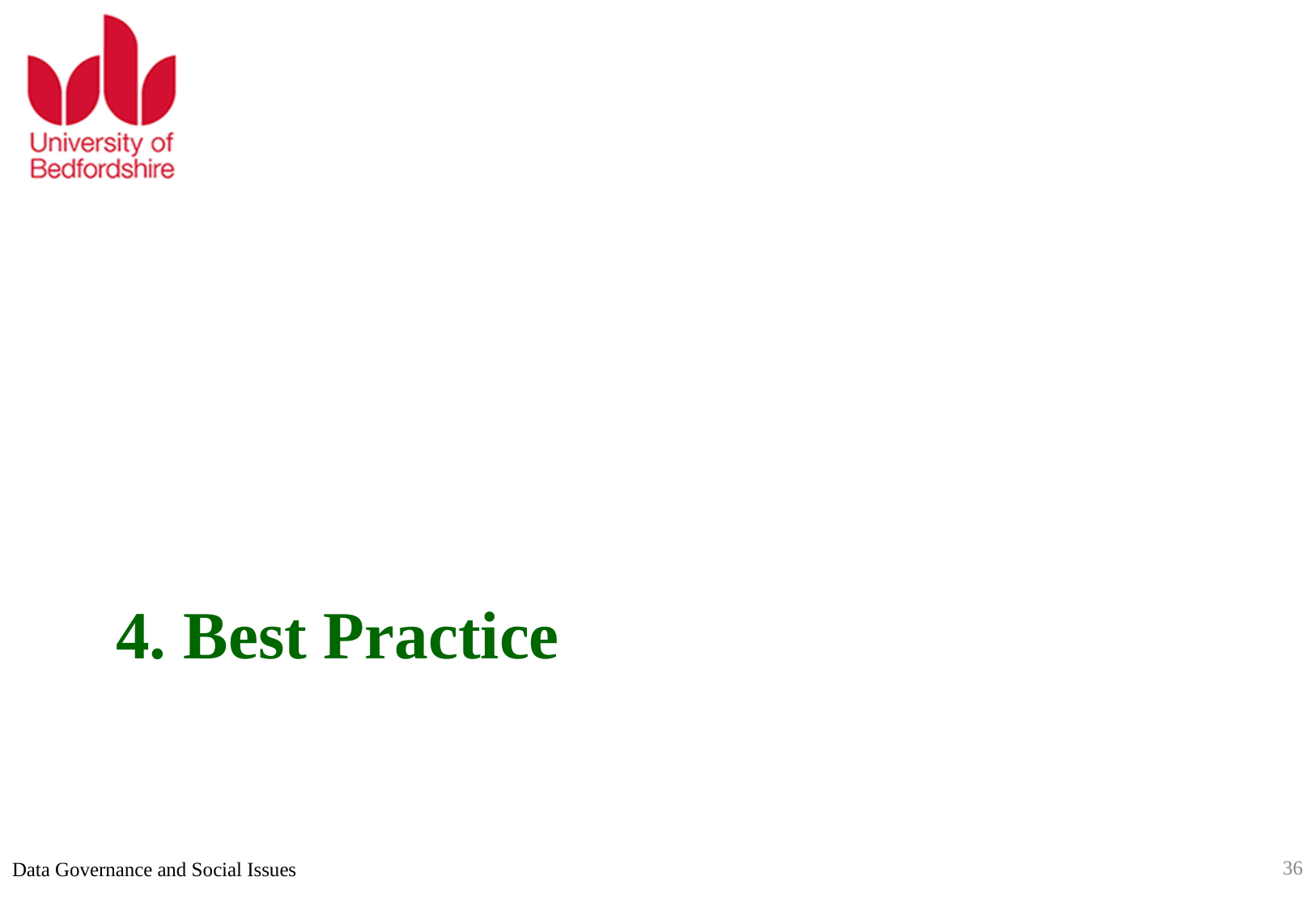

# 4. Best Practice
36
Data Governance and Social Issues